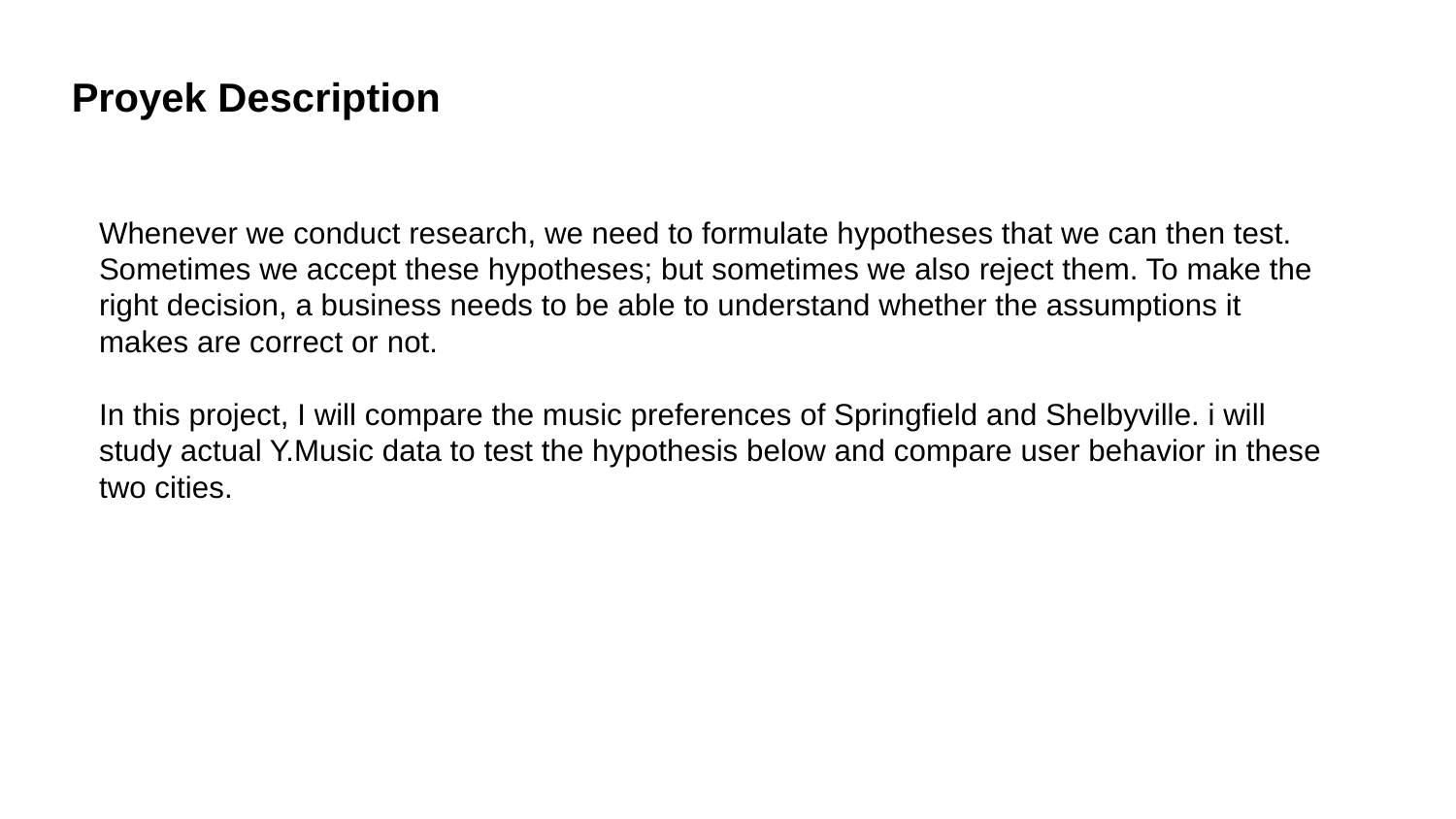

Proyek Description
Whenever we conduct research, we need to formulate hypotheses that we can then test. Sometimes we accept these hypotheses; but sometimes we also reject them. To make the right decision, a business needs to be able to understand whether the assumptions it makes are correct or not.

In this project, I will compare the music preferences of Springfield and Shelbyville. i will study actual Y.Music data to test the hypothesis below and compare user behavior in these two cities.